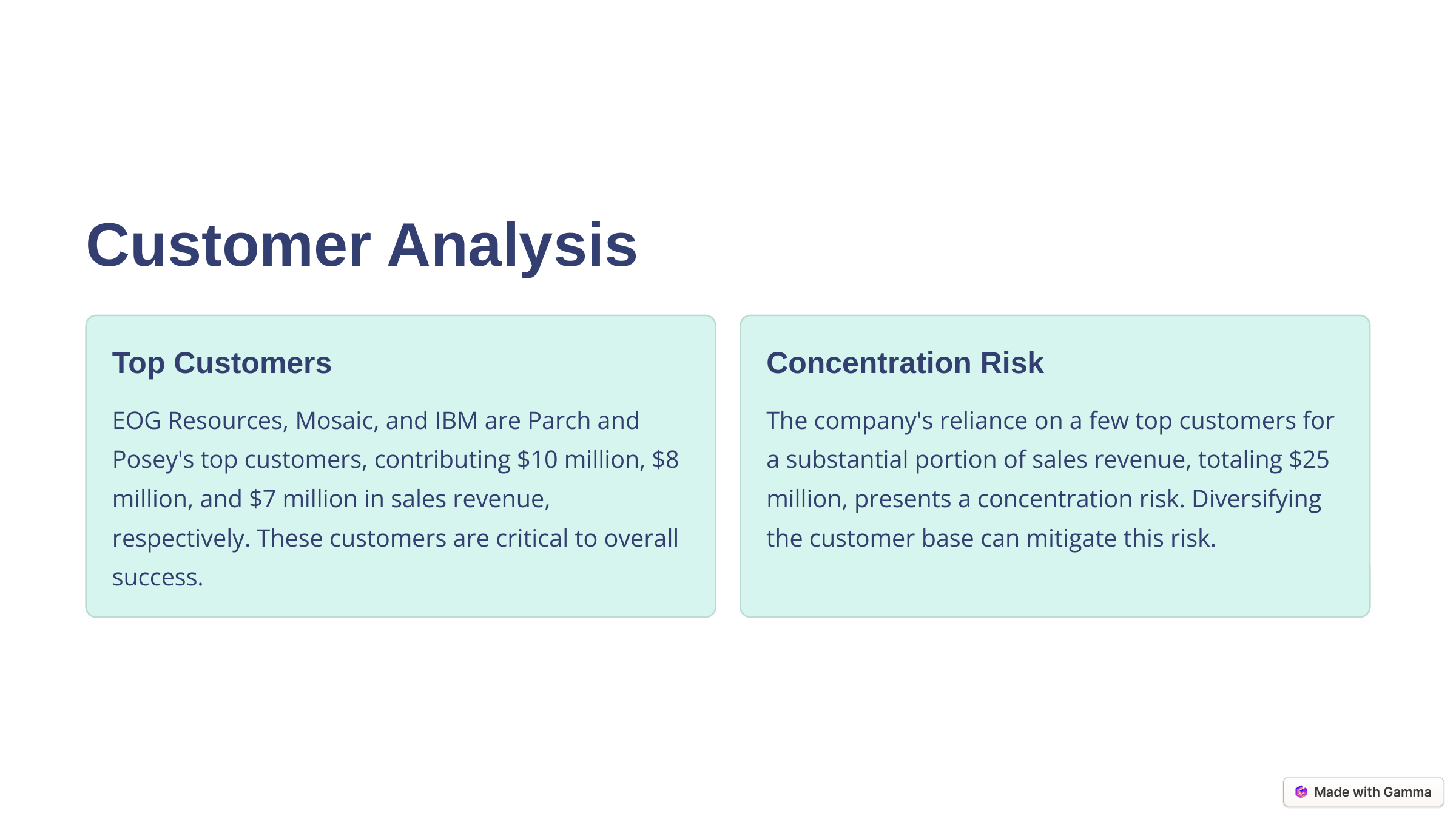

Customer Analysis

Top Customers
Concentration Risk
EOG Resources, Mosaic, and IBM are Parch and Posey's top customers, contributing $10 million, $8 million, and $7 million in sales revenue, respectively. These customers are critical to overall success.
The company's reliance on a few top customers for a substantial portion of sales revenue, totaling $25 million, presents a concentration risk. Diversifying the customer base can mitigate this risk.